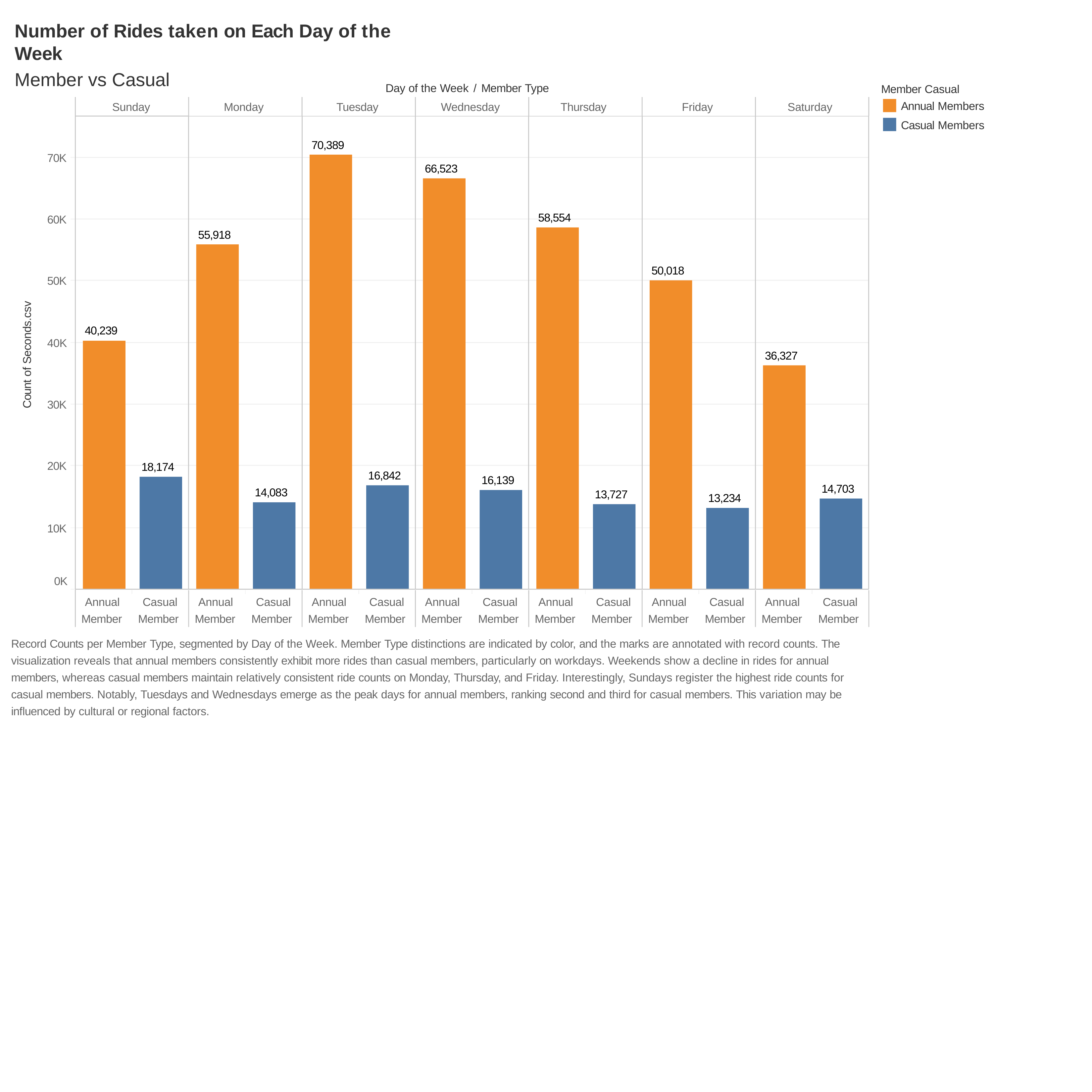

Number of Rides taken on Each Day of the Week
Member vs Casual
Member Casual
Annual Members
Casual Members
Day of the Week / Member Type

Sunday
Monday
Tuesday
Wednesday
Thursday
Friday
Saturday

70,389
70K

66,523
58,554
60K
55,918
50,018
50K
Count of Seconds.csv
40,239
40K
36,327
30K
20K
18,174
16,842
16,139
14,703
14,083
13,727
13,234
10K
0K

Annual Member
Casual Member
Annual Member
Casual Member
Annual Member
Casual Member
Annual Member
Casual Member
Annual Member
Casual Member
Annual Member
Casual Member
Annual Member
Casual Member
Record Counts per Member Type, segmented by Day of the Week. Member Type distinctions are indicated by color, and the marks are annotated with record counts. The visualization reveals that annual members consistently exhibit more rides than casual members, particularly on workdays. Weekends show a decline in rides for annual members, whereas casual members maintain relatively consistent ride counts on Monday, Thursday, and Friday. Interestingly, Sundays register the highest ride counts for casual members. Notably, Tuesdays and Wednesdays emerge as the peak days for annual members, ranking second and third for casual members. This variation may be inﬂuenced by cultural or regional factors.